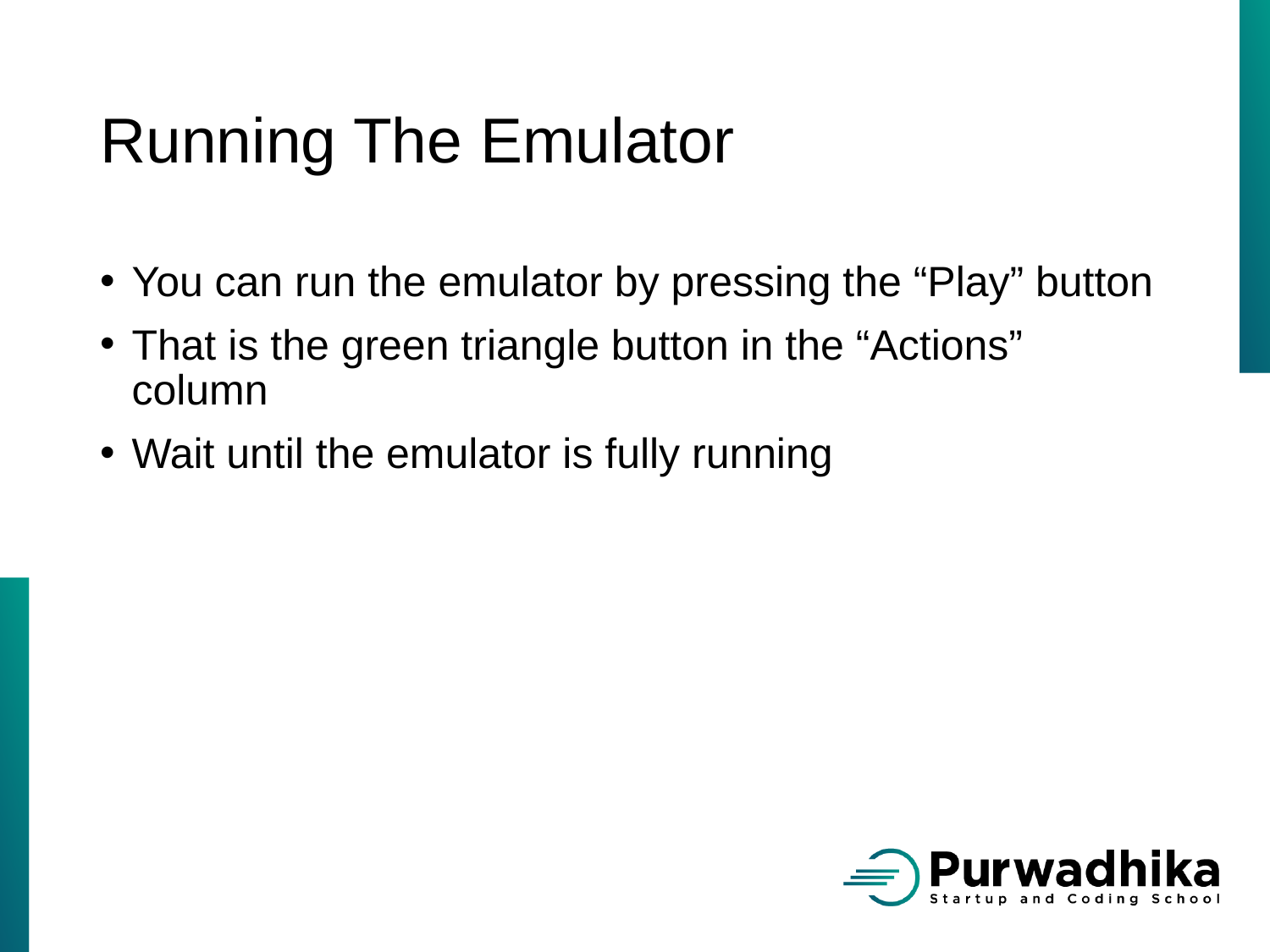

# Running The Emulator
You can run the emulator by pressing the “Play” button
That is the green triangle button in the “Actions” column
Wait until the emulator is fully running